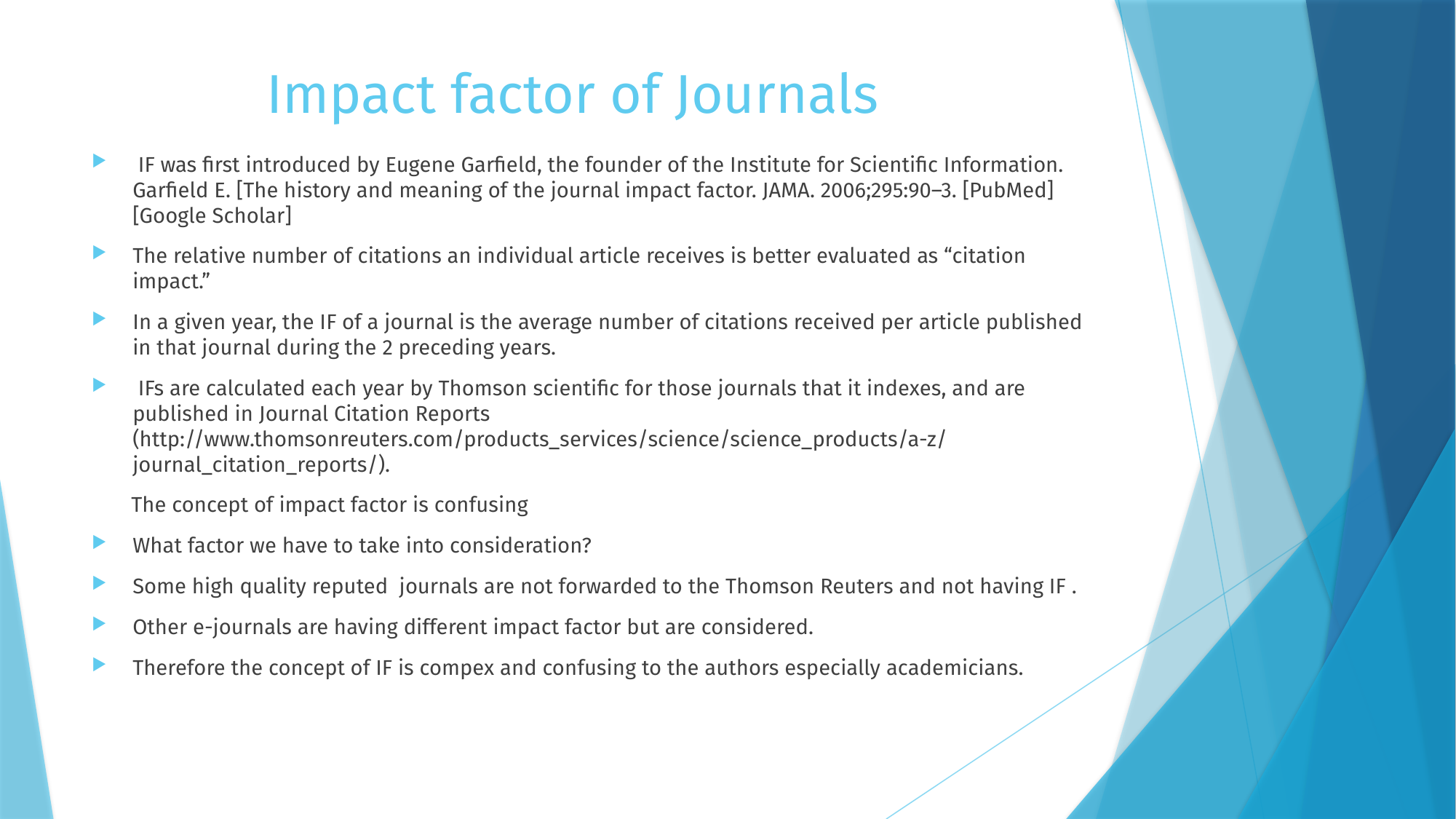

# Impact factor of Journals
 IF was first introduced by Eugene Garfield, the founder of the Institute for Scientific Information. Garfield E. [The history and meaning of the journal impact factor. JAMA. 2006;295:90–3. [PubMed] [Google Scholar]
The relative number of citations an individual article receives is better evaluated as “citation impact.”
In a given year, the IF of a journal is the average number of citations received per article published in that journal during the 2 preceding years.
 IFs are calculated each year by Thomson scientific for those journals that it indexes, and are published in Journal Citation Reports (http://www.thomsonreuters.com/products_services/science/science_products/a-z/journal_citation_reports/).
       The concept of impact factor is confusing
What factor we have to take into consideration?
Some high quality reputed  journals are not forwarded to the Thomson Reuters and not having IF .
Other e-journals are having different impact factor but are considered.
Therefore the concept of IF is compex and confusing to the authors especially academicians.